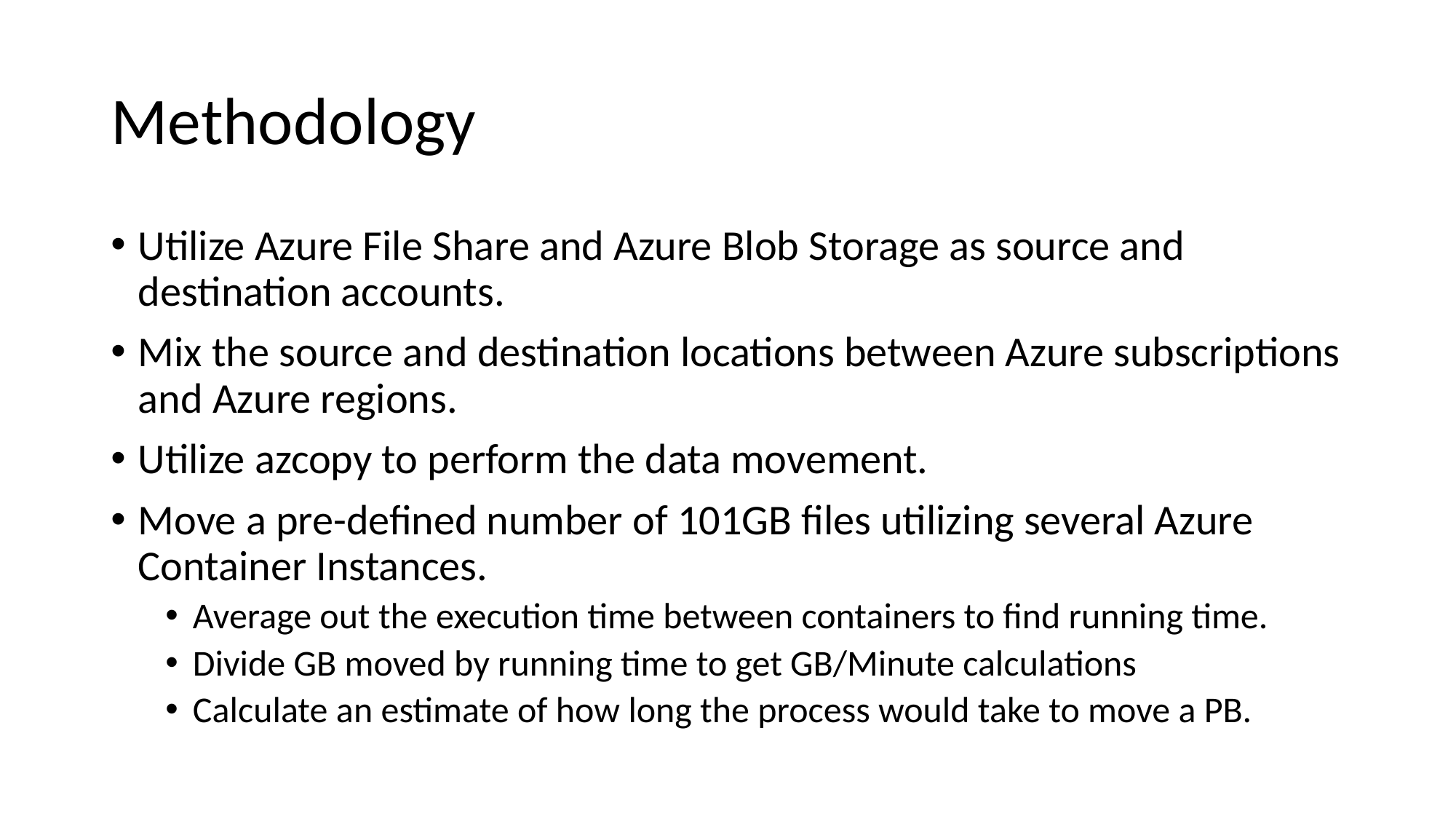

# Methodology
Utilize Azure File Share and Azure Blob Storage as source and destination accounts.
Mix the source and destination locations between Azure subscriptions and Azure regions.
Utilize azcopy to perform the data movement.
Move a pre-defined number of 101GB files utilizing several Azure Container Instances.
Average out the execution time between containers to find running time.
Divide GB moved by running time to get GB/Minute calculations
Calculate an estimate of how long the process would take to move a PB.